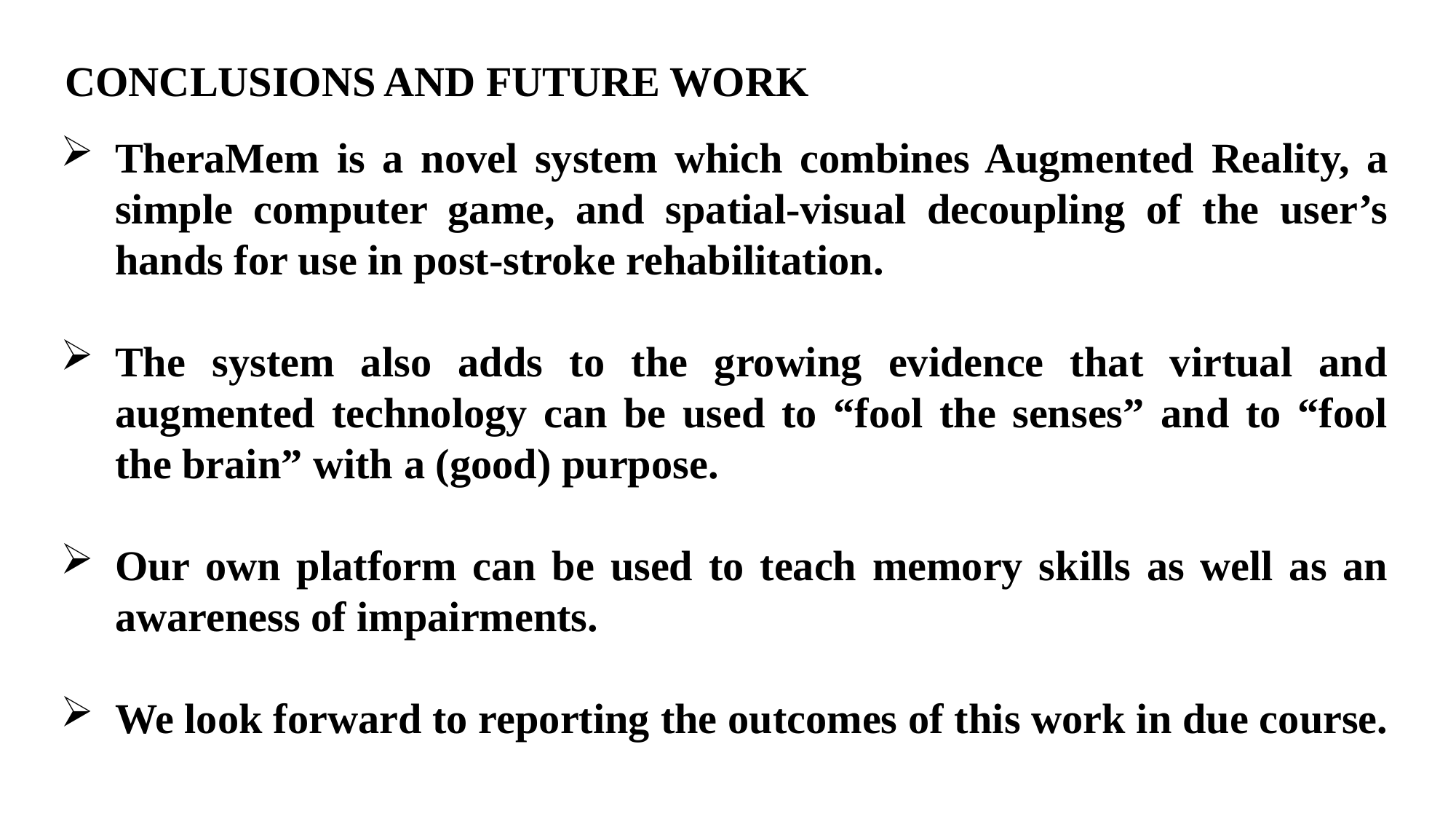

CONCLUSIONS AND FUTURE WORK
TheraMem is a novel system which combines Augmented Reality, a simple computer game, and spatial-visual decoupling of the user’s hands for use in post-stroke rehabilitation.

The system also adds to the growing evidence that virtual and augmented technology can be used to “fool the senses” and to “fool the brain” with a (good) purpose.

Our own platform can be used to teach memory skills as well as an awareness of impairments.

We look forward to reporting the outcomes of this work in due course.